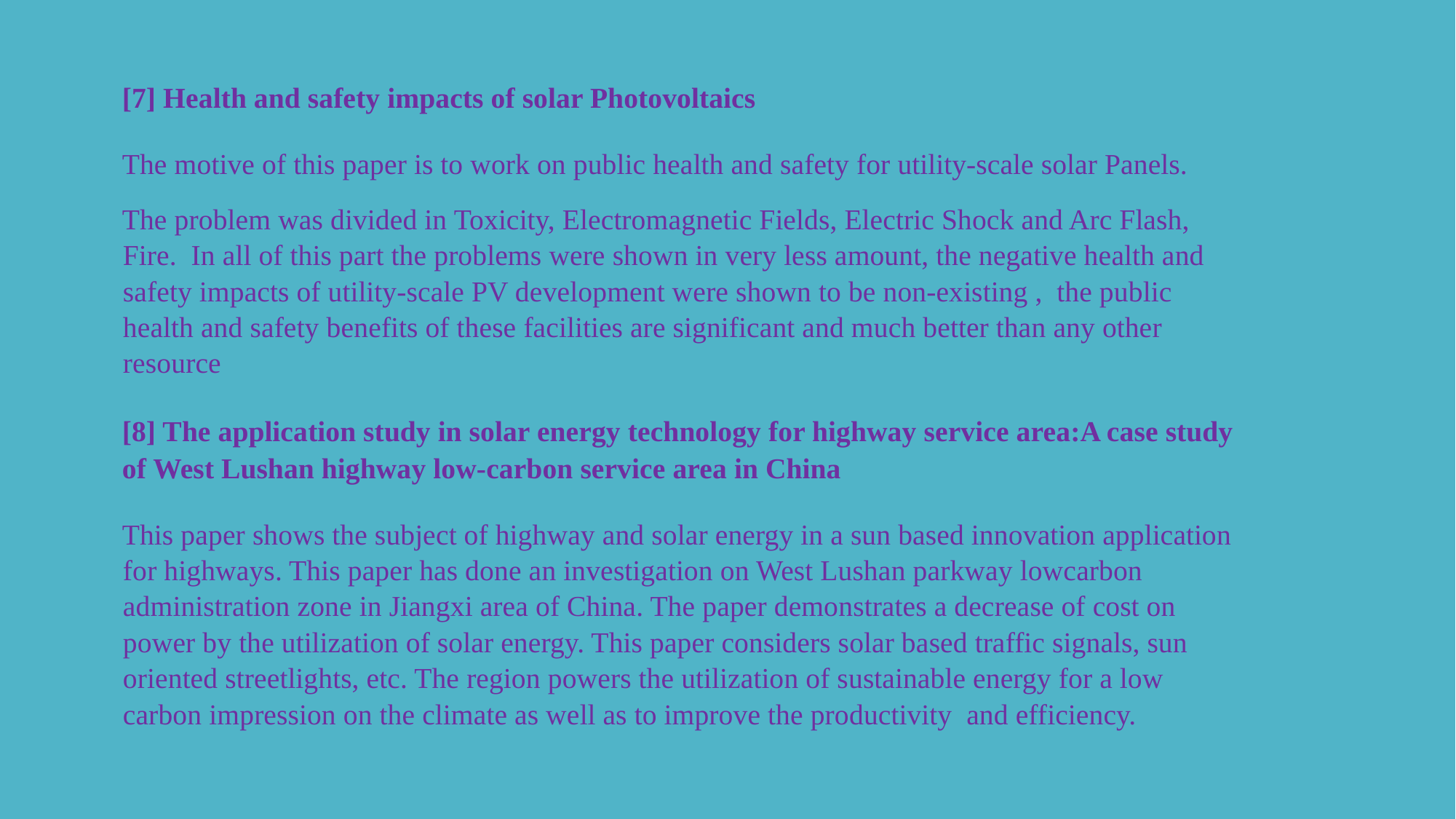

[7] Health and safety impacts of solar Photovoltaics
The motive of this paper is to work on public health and safety for utility-scale solar Panels.
The problem was divided in Toxicity, Electromagnetic Fields, Electric Shock and Arc Flash, Fire.  In all of this part the problems were shown in very less amount, the negative health and safety impacts of utility-scale PV development were shown to be non-existing ,  the public health and safety benefits of these facilities are significant and much better than any other resource
[8] The application study in solar energy technology for highway service area:A case study of West Lushan highway low-carbon service area in China
This paper shows the subject of highway and solar energy in a sun based innovation application for highways. This paper has done an investigation on West Lushan parkway lowcarbon administration zone in Jiangxi area of China. The paper demonstrates a decrease of cost on power by the utilization of solar energy. This paper considers solar based traffic signals, sun oriented streetlights, etc. The region powers the utilization of sustainable energy for a low carbon impression on the climate as well as to improve the productivity  and efficiency.

#